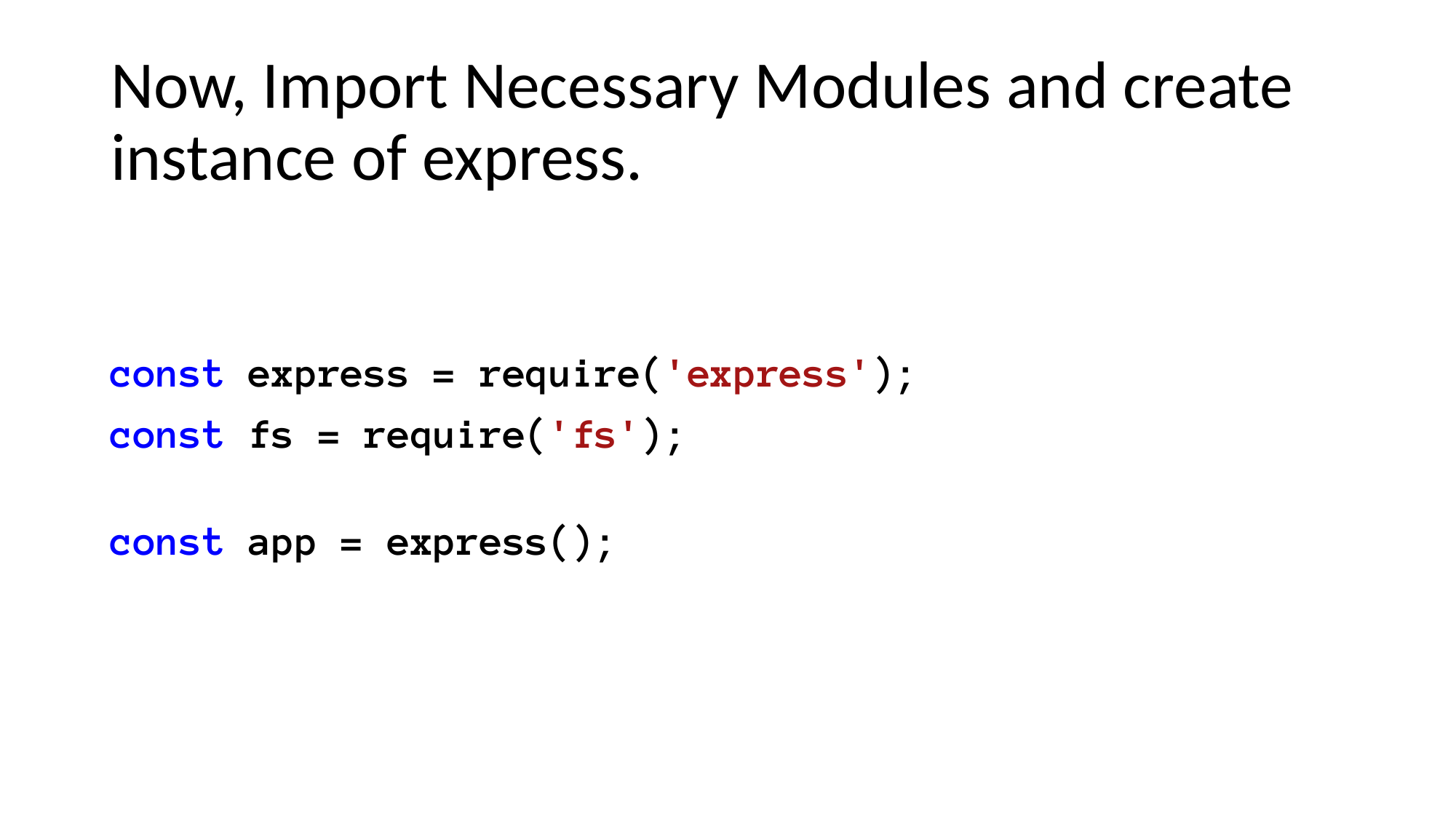

# Now, Import Necessary Modules and create instance of express.

const express = require('express');
const fs = require('fs');
const app = express();